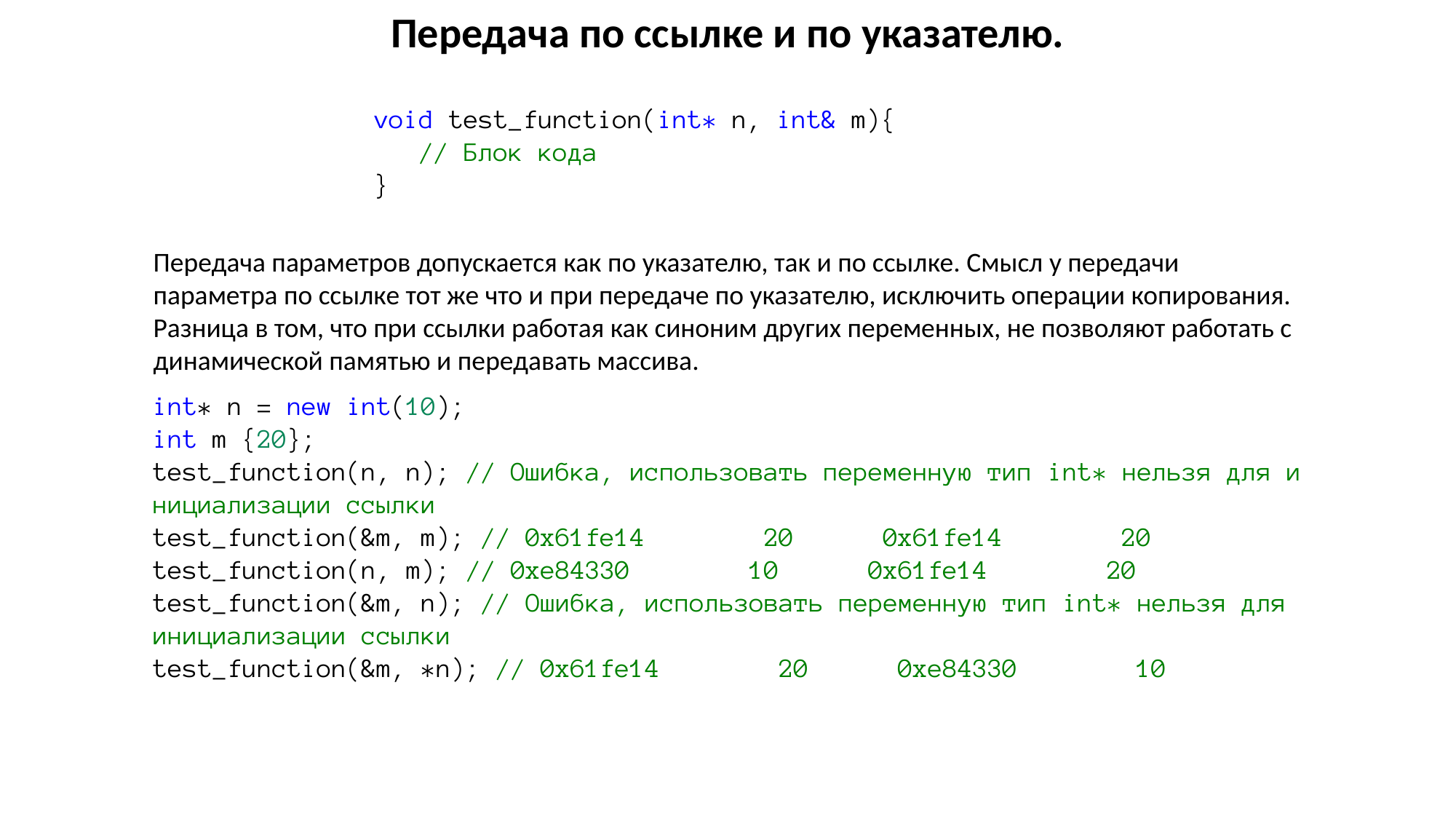

Передача по ссылке и по указателю.
void test_function(int* n, int& m){
   // Блок кода
}
Передача параметров допускается как по указателю, так и по ссылке. Смысл у передачи параметра по ссылке тот же что и при передаче по указателю, исключить операции копирования. Разница в том, что при ссылки работая как синоним других переменных, не позволяют работать с динамической памятью и передавать массива.
int* n = new int(10);
int m {20};
test_function(n, n); // Ошибка, использовать переменную тип int* нельзя для инициализации ссылки
test_function(&m, m); // 0x61fe14        20      0x61fe14        20
test_function(n, m); // 0xe84330        10      0x61fe14        20
test_function(&m, n); // Ошибка, использовать переменную тип int* нельзя для инициализации ссылки
test_function(&m, *n); // 0x61fe14        20      0xe84330        10